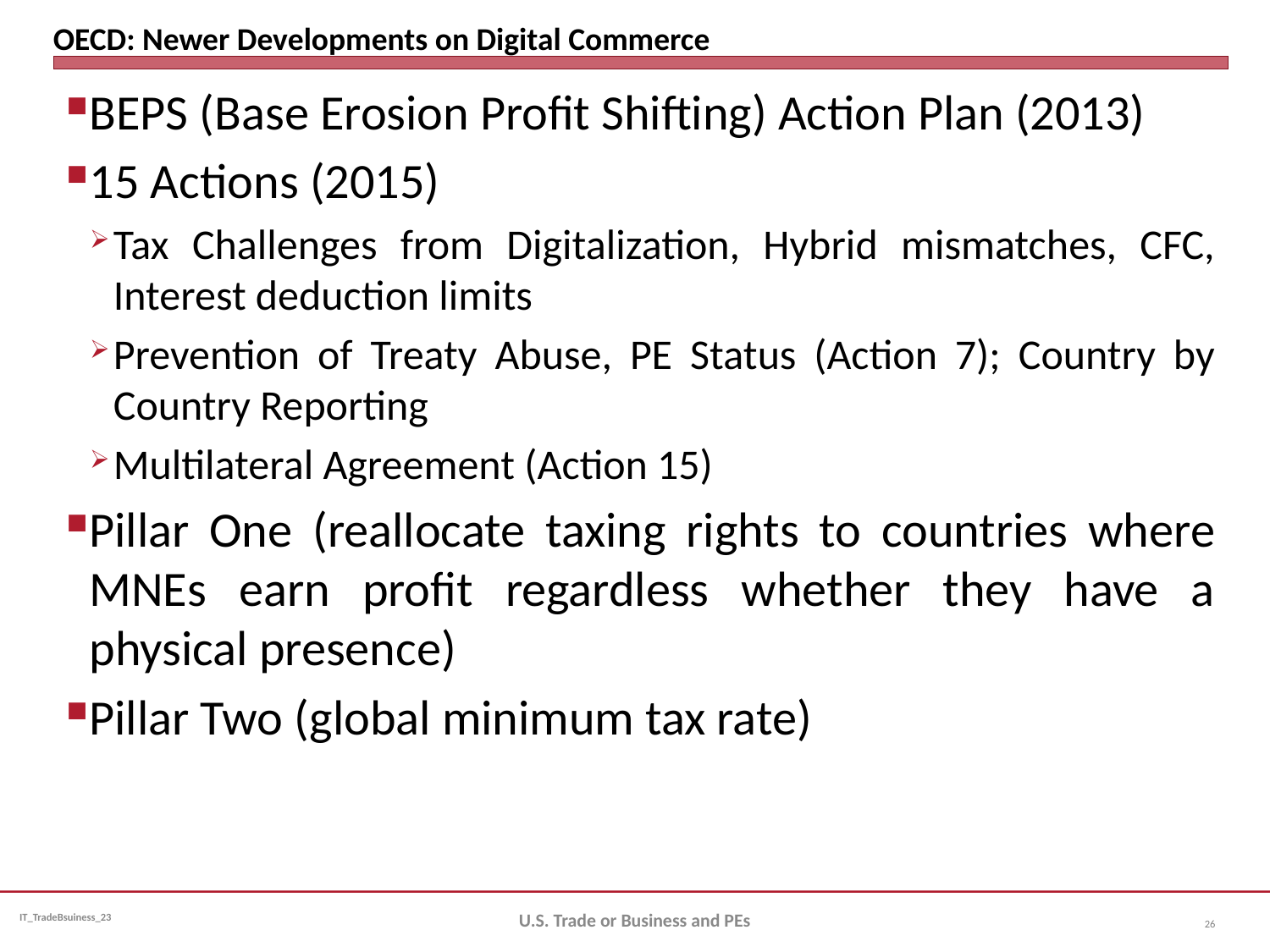

# OECD: Newer Developments on Digital Commerce
BEPS (Base Erosion Profit Shifting) Action Plan (2013)
15 Actions (2015)
Tax Challenges from Digitalization, Hybrid mismatches, CFC, Interest deduction limits
Prevention of Treaty Abuse, PE Status (Action 7); Country by Country Reporting
Multilateral Agreement (Action 15)
Pillar One (reallocate taxing rights to countries where MNEs earn profit regardless whether they have a physical presence)
Pillar Two (global minimum tax rate)
U.S. Trade or Business and PEs
26